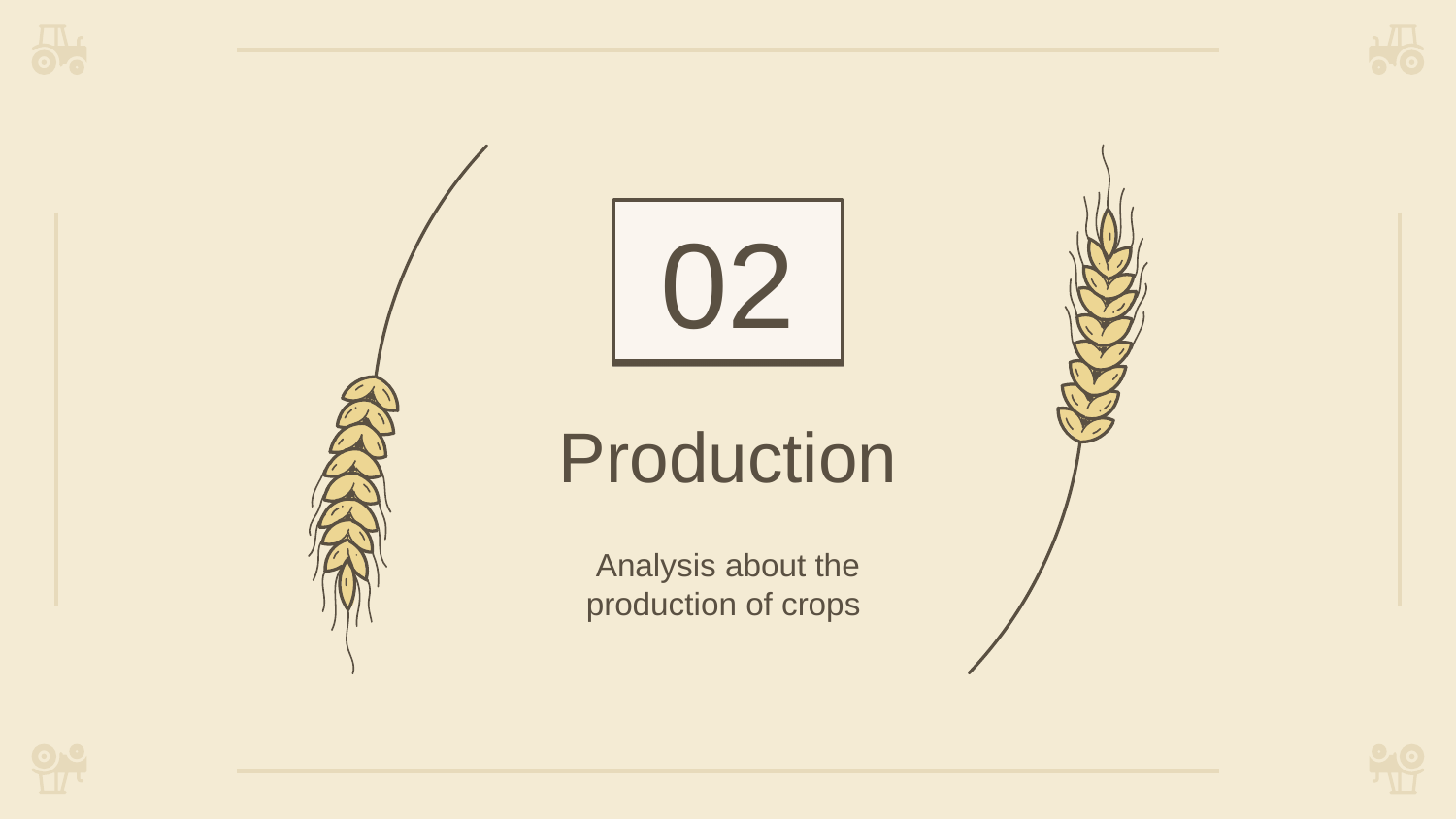

02
# Production
Analysis about the production of crops